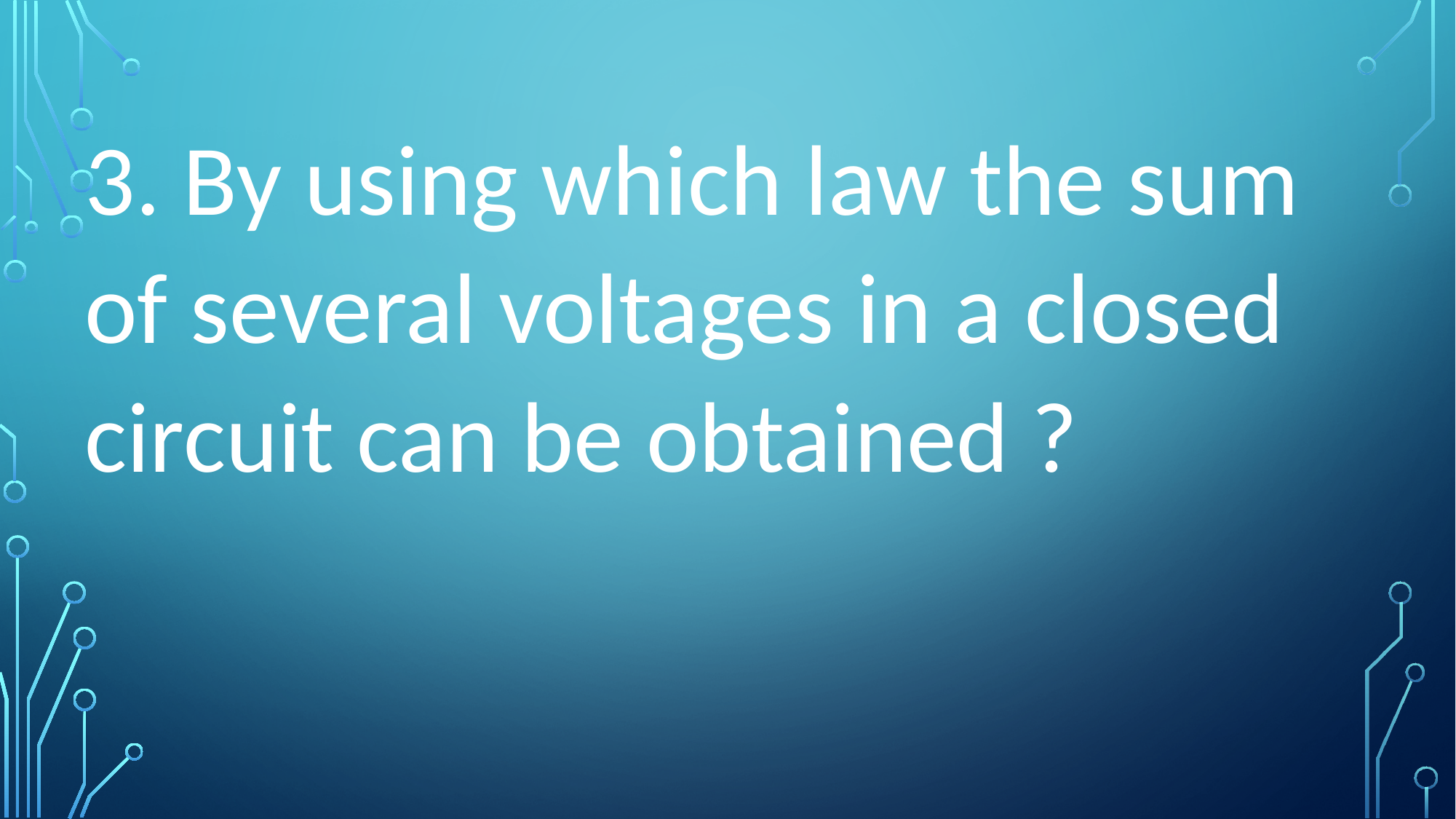

3. By using which law the sum of several voltages in a closed circuit can be obtained ?